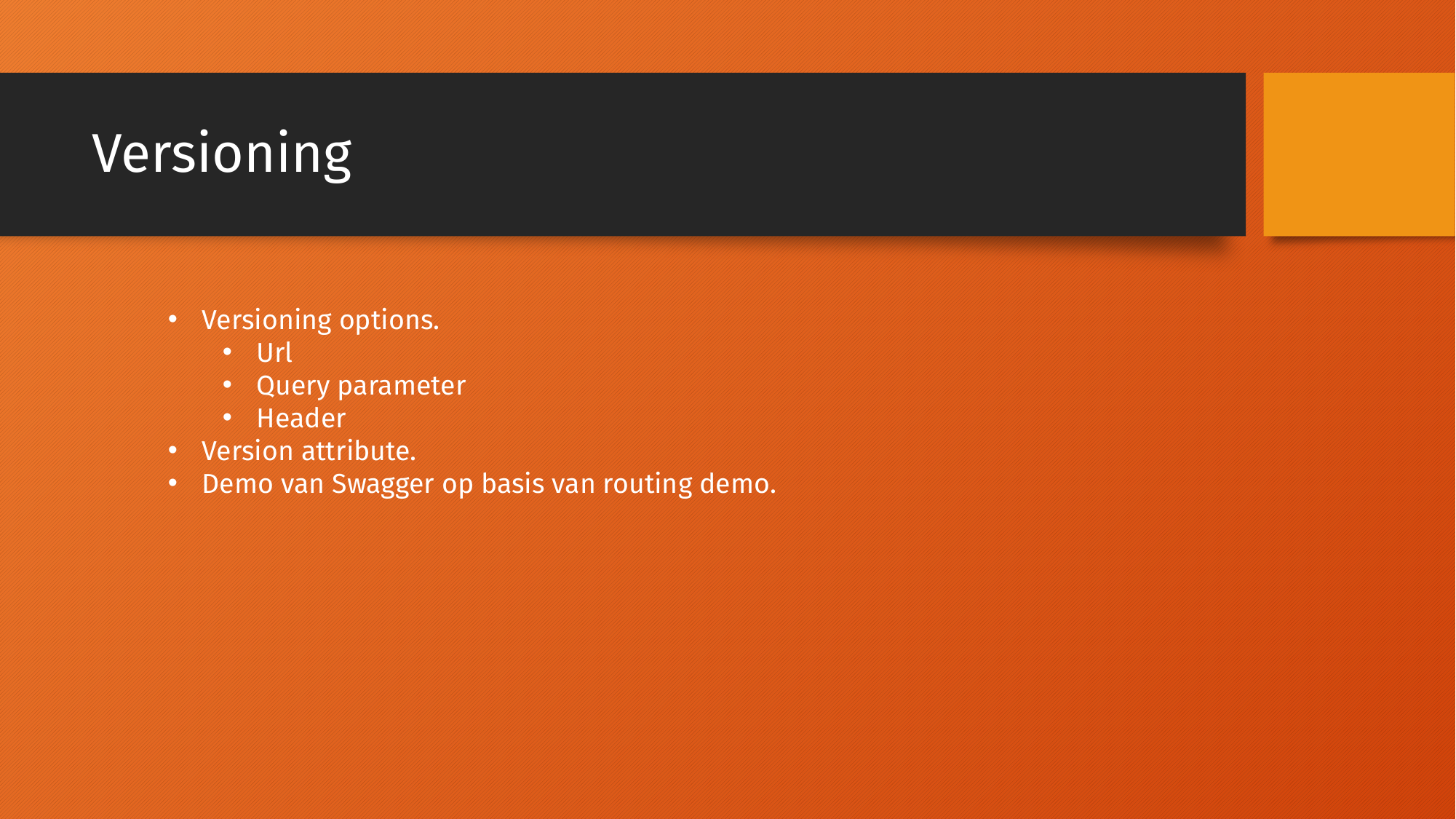

# Versioning
Versioning options.
Url
Query parameter
Header
Version attribute.
Demo van Swagger op basis van routing demo.